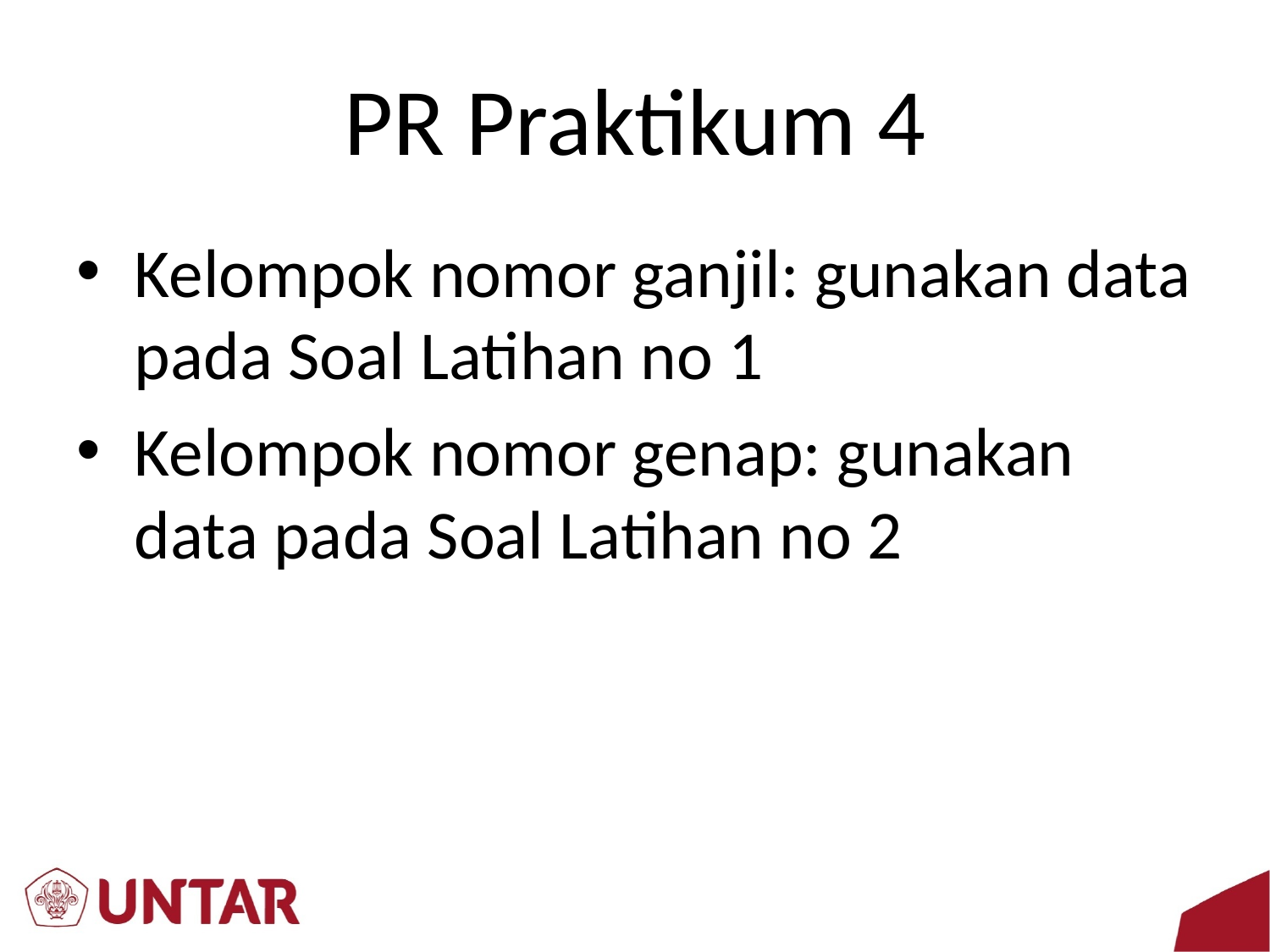

# PR Praktikum 4
Kelompok nomor ganjil: gunakan data pada Soal Latihan no 1
Kelompok nomor genap: gunakan data pada Soal Latihan no 2